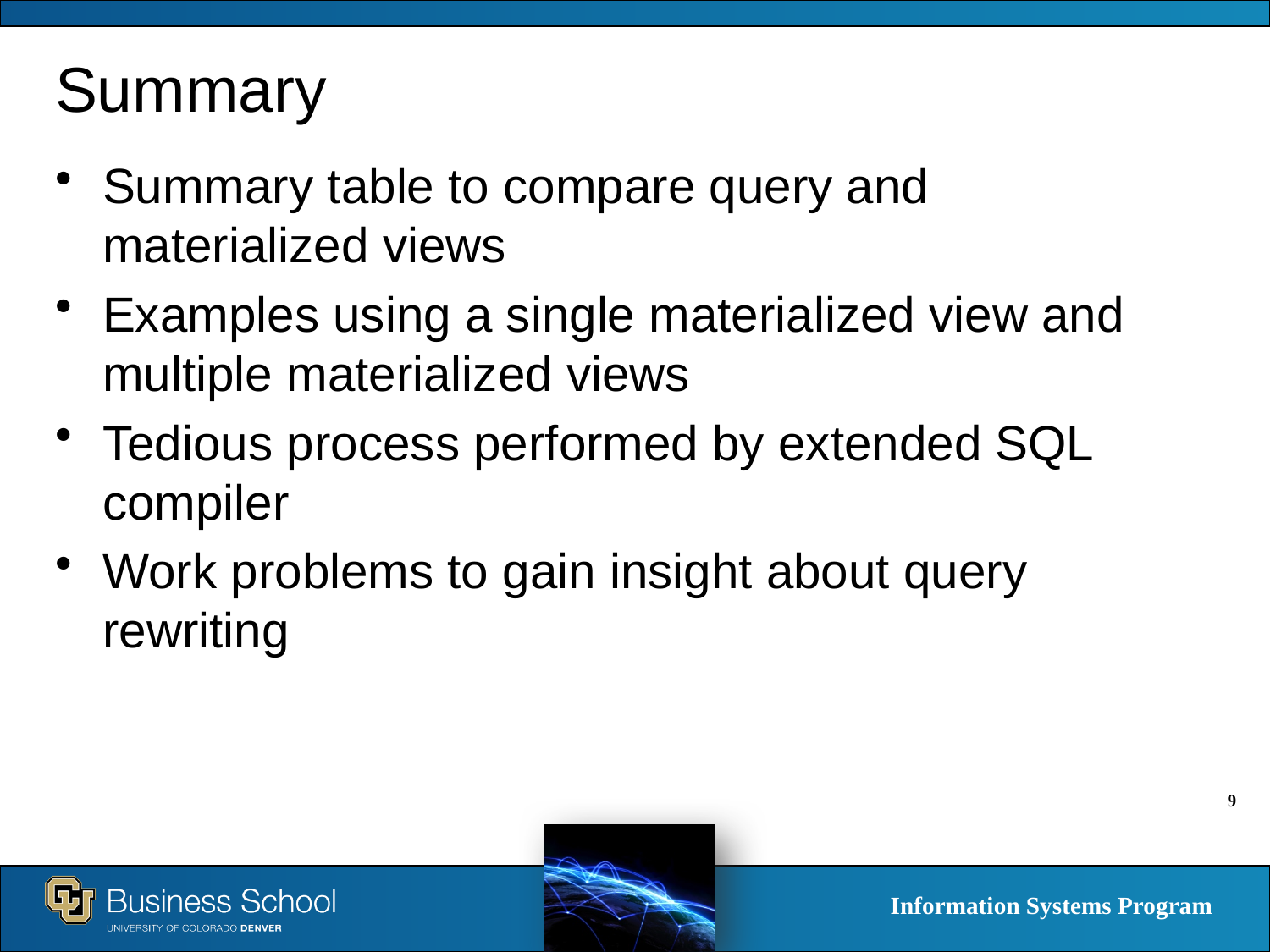

# Summary
Summary table to compare query and materialized views
Examples using a single materialized view and multiple materialized views
Tedious process performed by extended SQL compiler
Work problems to gain insight about query rewriting